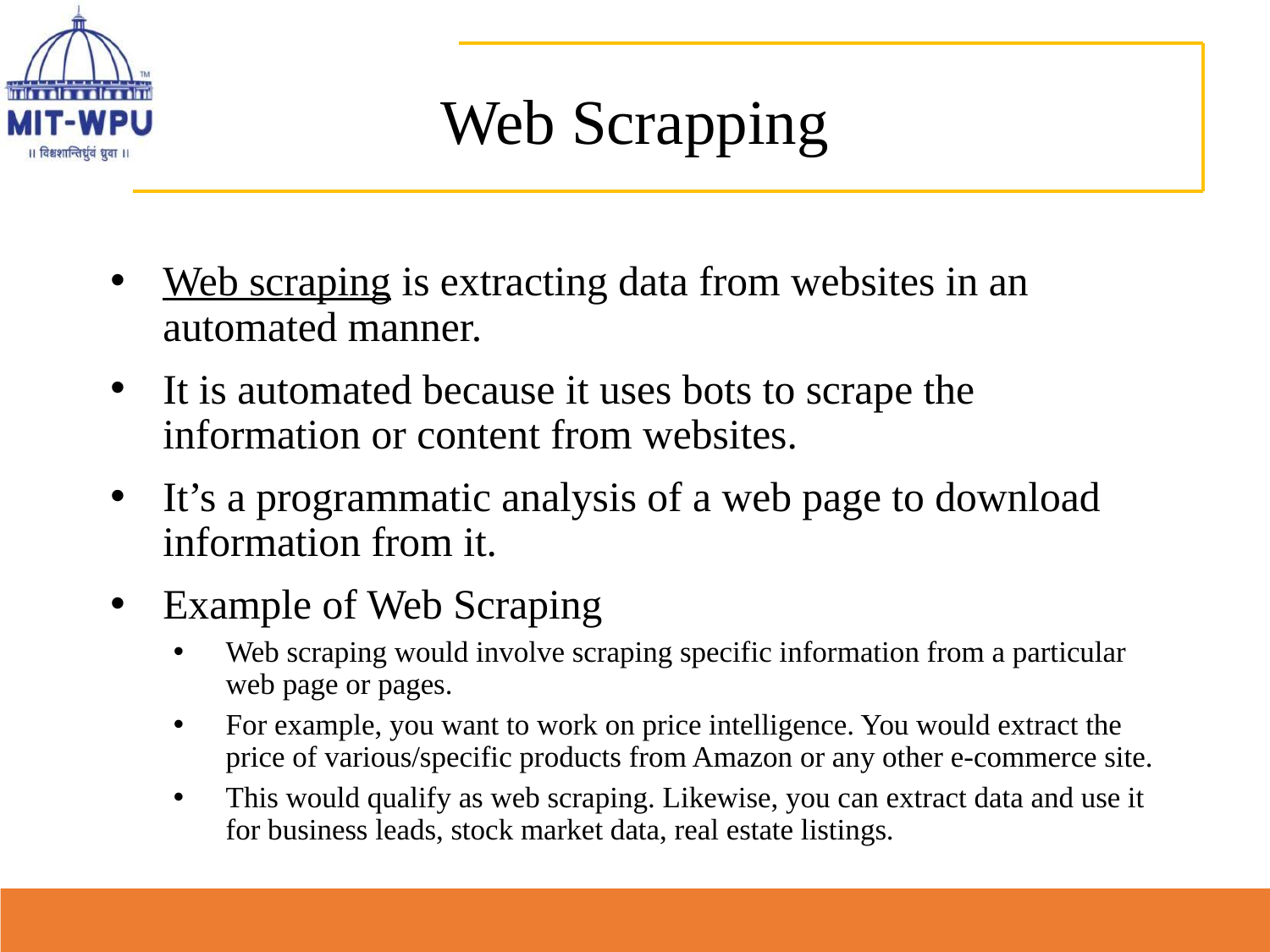

# Web Scrapping
Web scraping is extracting data from websites in an automated manner.
It is automated because it uses bots to scrape the information or content from websites.
It’s a programmatic analysis of a web page to download information from it.
Example of Web Scraping
Web scraping would involve scraping specific information from a particular web page or pages.
For example, you want to work on price intelligence. You would extract the price of various/specific products from Amazon or any other e-commerce site.
This would qualify as web scraping. Likewise, you can extract data and use it for business leads, stock market data, real estate listings.